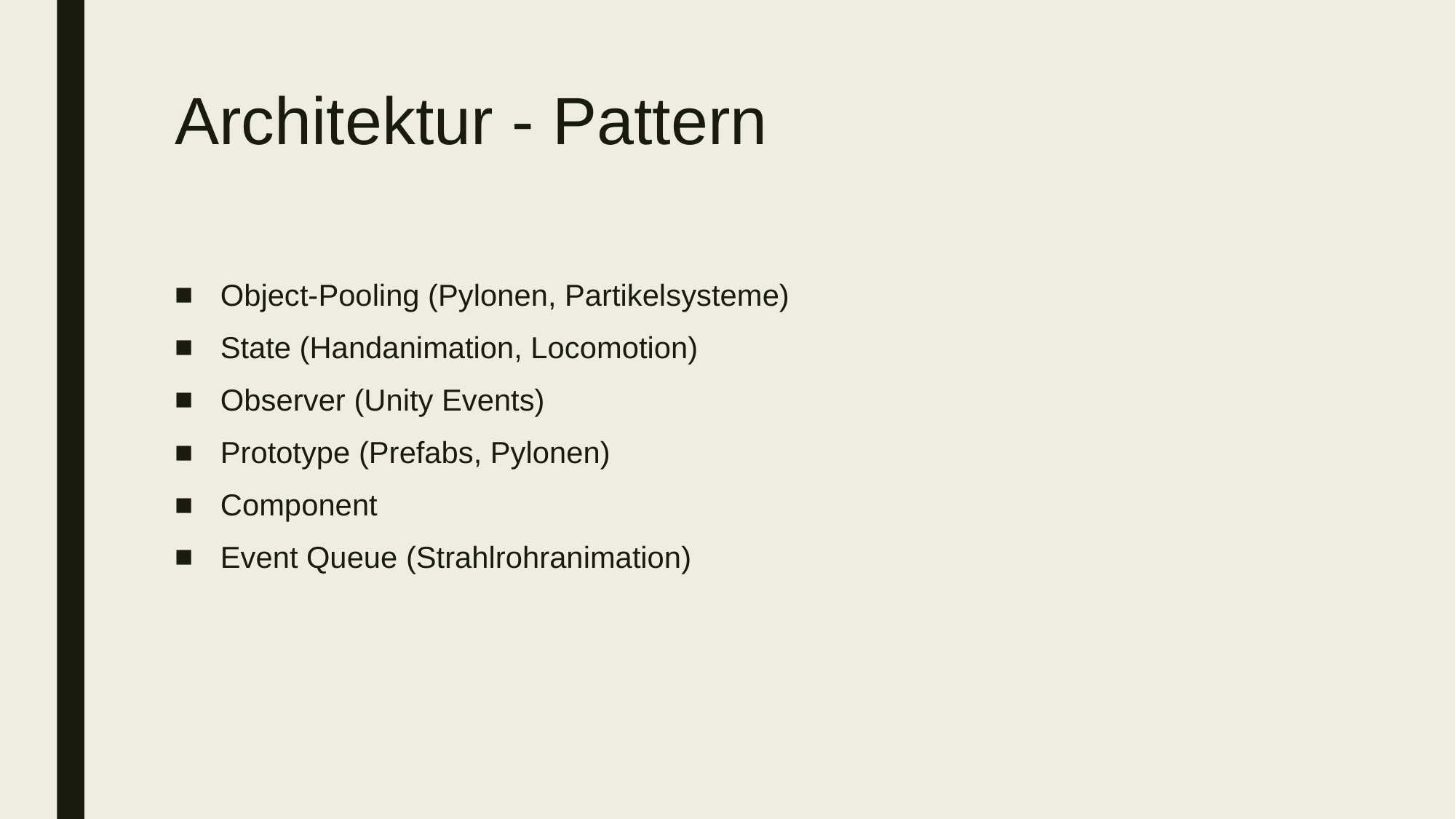

# Architektur - Pattern
Object-Pooling (Pylonen, Partikelsysteme)
State (Handanimation, Locomotion)
Observer (Unity Events)
Prototype (Prefabs, Pylonen)
Component
Event Queue (Strahlrohranimation)